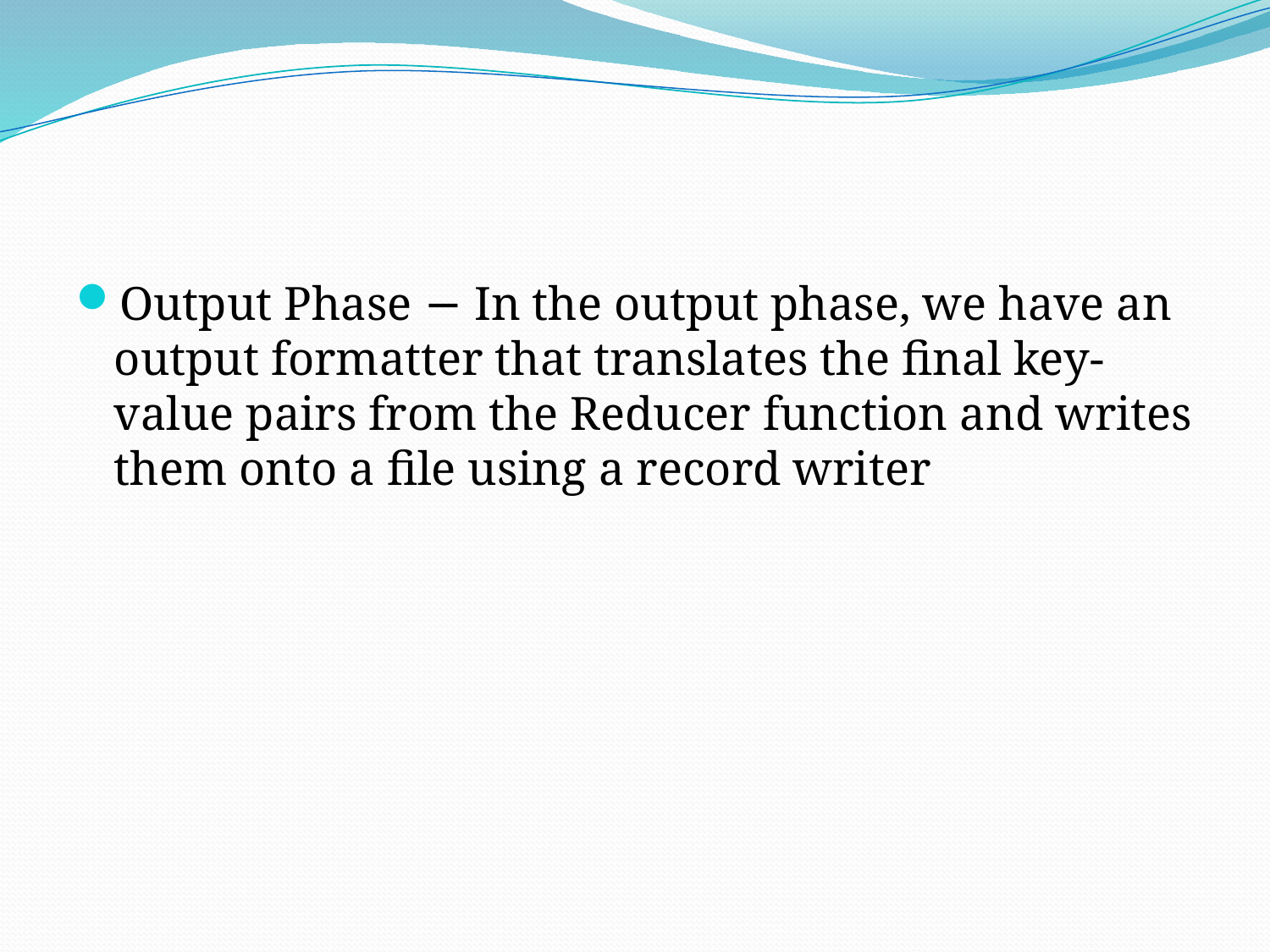

#
Output Phase − In the output phase, we have an output formatter that translates the final key-value pairs from the Reducer function and writes them onto a file using a record writer